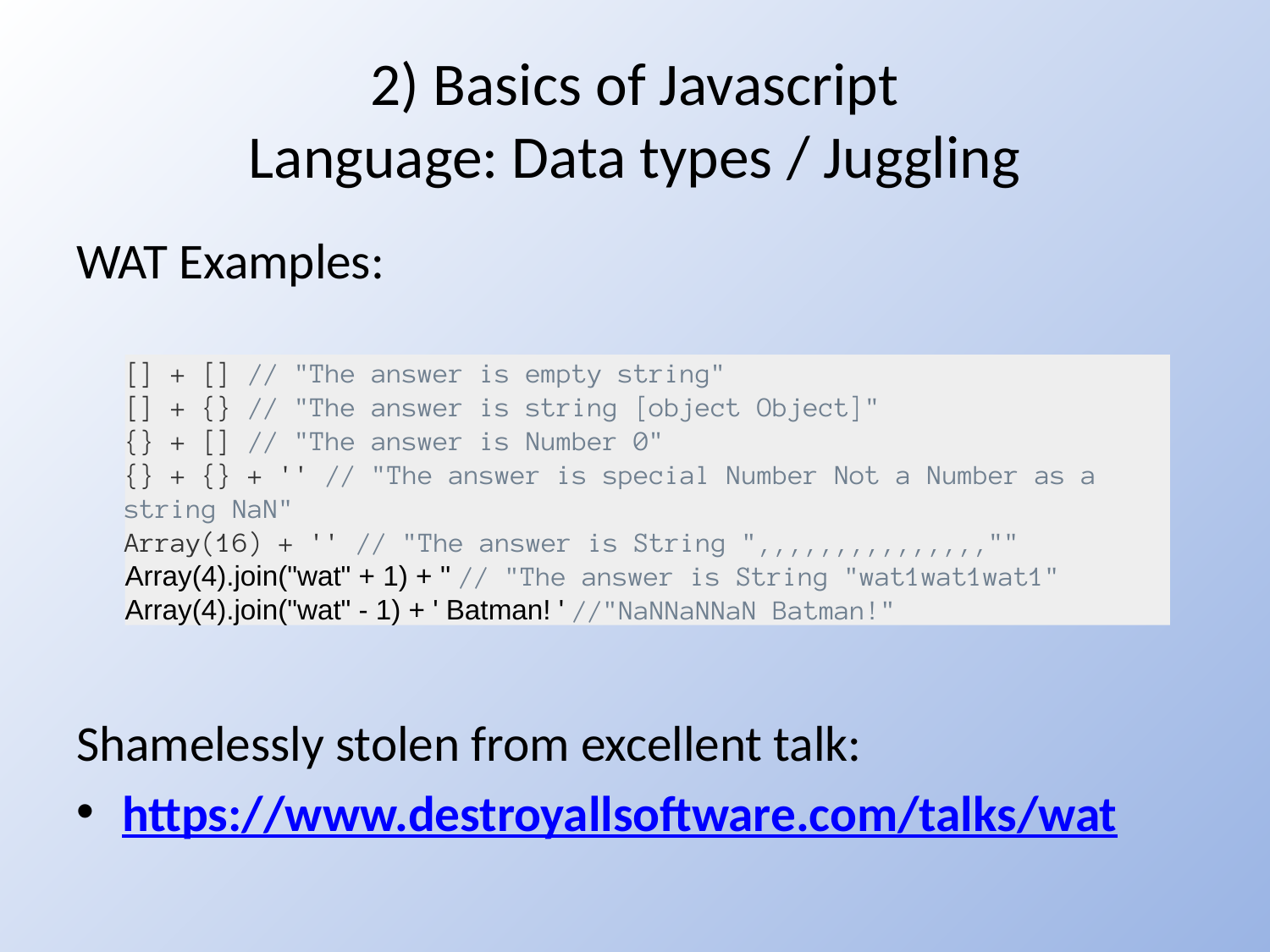

# 2) Basics of Javascript Language: Data types / Juggling
WAT Examples:

Shamelessly stolen from excellent talk:
https://www.destroyallsoftware.com/talks/wat

[] + [] // "The answer is empty string"
[] + {} // "The answer is string [object Object]"
{} + [] // "The answer is Number 0"
{} + {} + '' // "The answer is special Number Not a Number as a string NaN"
Array(16) + '' // "The answer is String ",,,,,,,,,,,,,,,"" Array(4).join("wat" + 1) + '' // "The answer is String "wat1wat1wat1"
Array(4).join("wat" - 1) + ' Batman! ' //"NaNNaNNaN Batman!"